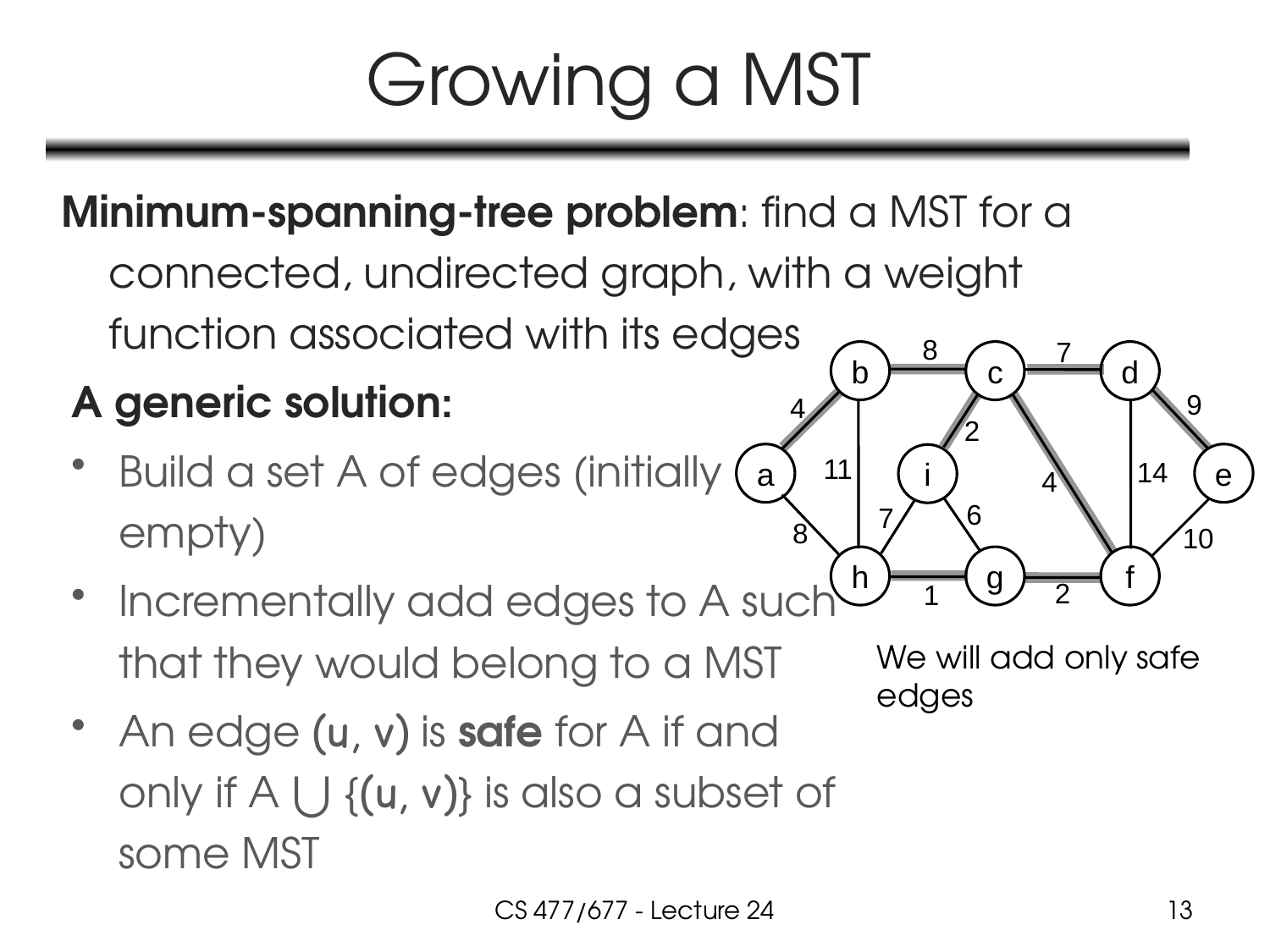

# Growing a MST
Minimum-spanning-tree problem: find a MST for a connected, undirected graph, with a weight function associated with its edges
8
7
b
c
d

9
4

2
a
e
i
11
14
4
6
7

8
10
h
g
f
2
1

A generic solution:
Build a set A of edges (initially empty)
Incrementally add edges to A such that they would belong to a MST
An edge (u, v) is safe for A if and only if A ⋃ {(u, v)} is also a subset of some MST
We will add only safe edges
CS 477/677 - Lecture 24
13